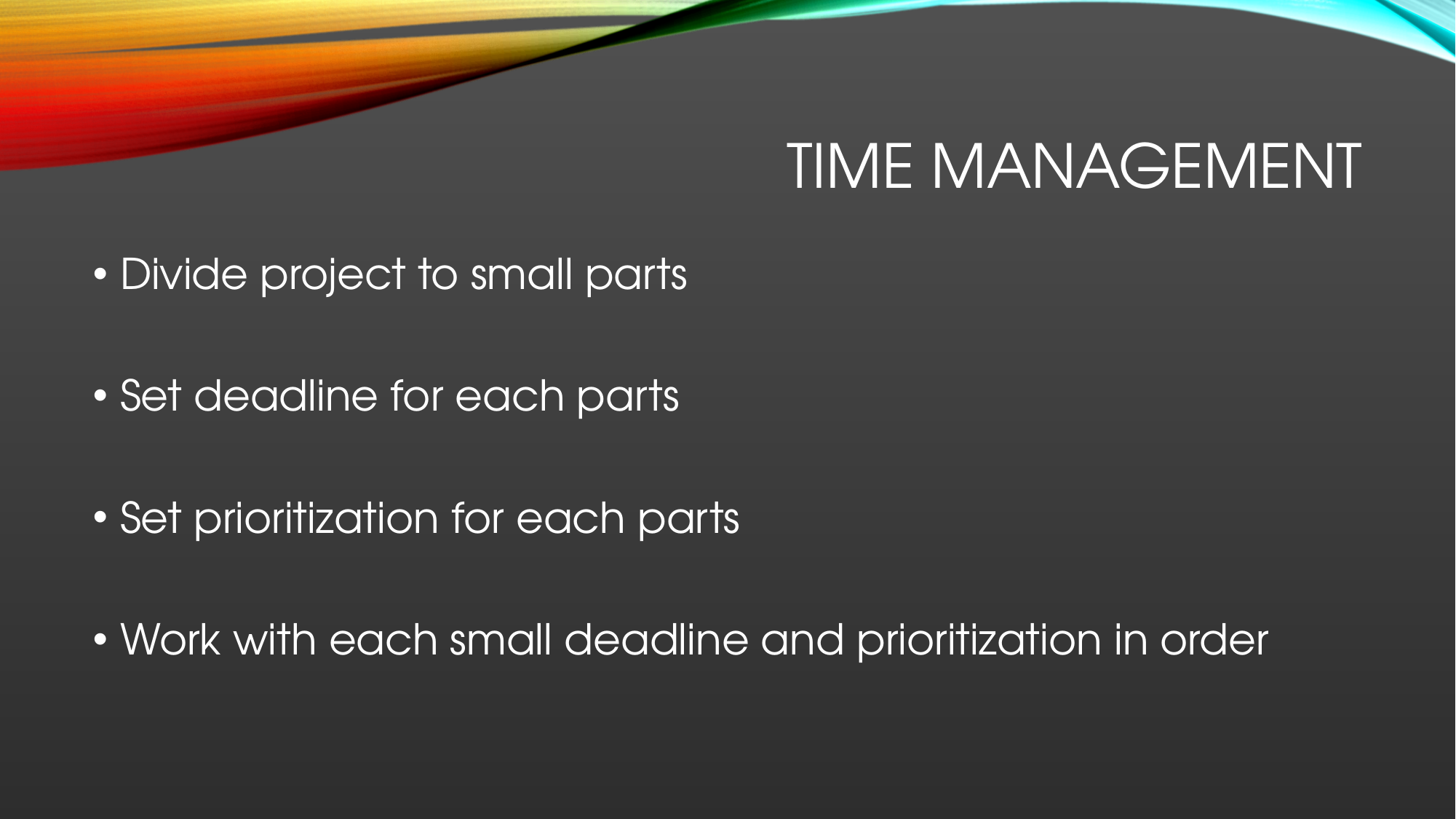

# Time management
Divide project to small parts

Set deadline for each parts

Set prioritization for each parts

Work with each small deadline and prioritization in order